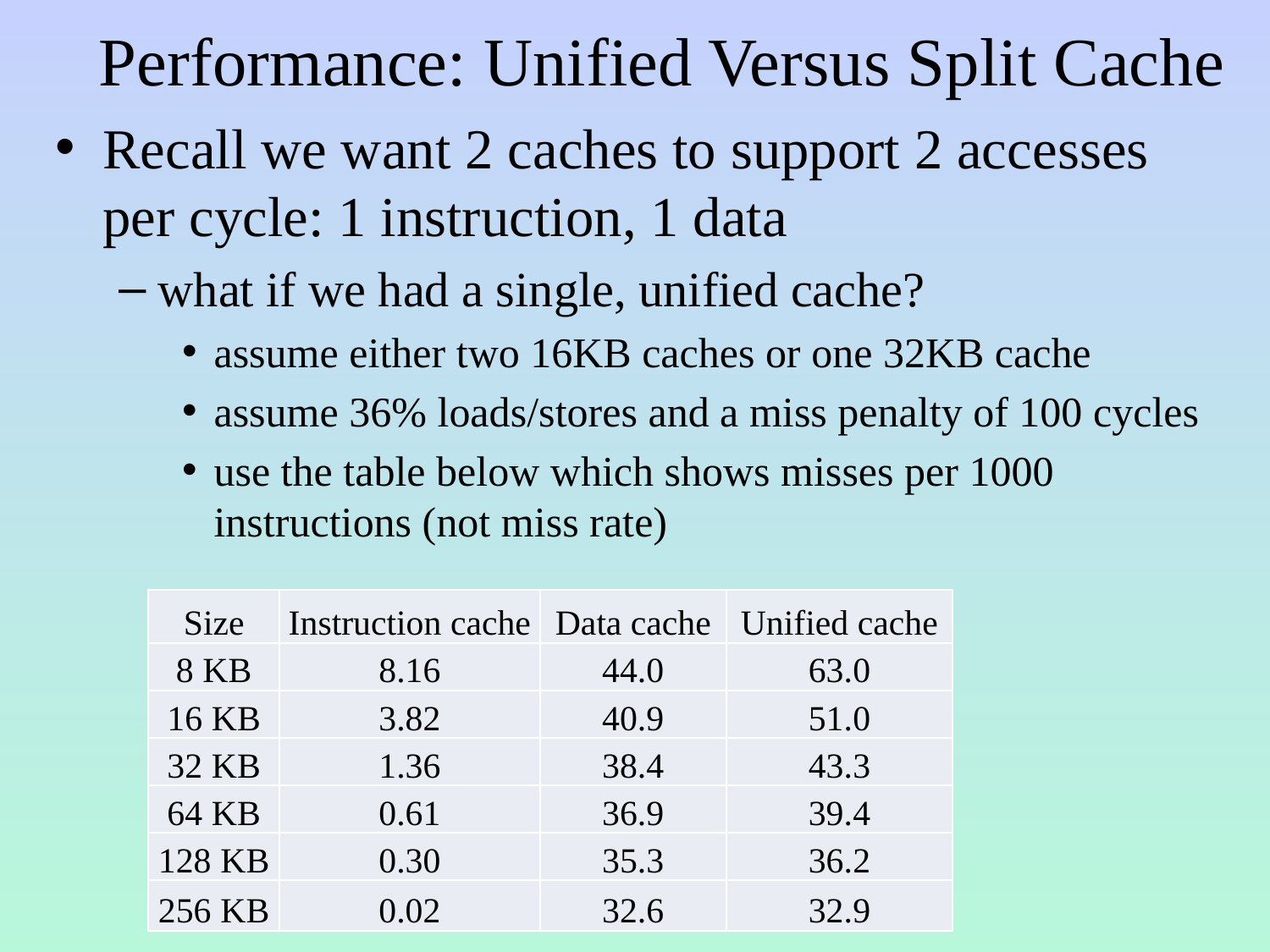

# Performance: Unified Versus Split Cache
Recall we want 2 caches to support 2 accesses per cycle: 1 instruction, 1 data
what if we had a single, unified cache?
assume either two 16KB caches or one 32KB cache
assume 36% loads/stores and a miss penalty of 100 cycles
use the table below which shows misses per 1000 instructions (not miss rate)
| Size | Instruction cache | Data cache | Unified cache |
| --- | --- | --- | --- |
| 8 KB | 8.16 | 44.0 | 63.0 |
| 16 KB | 3.82 | 40.9 | 51.0 |
| 32 KB | 1.36 | 38.4 | 43.3 |
| 64 KB | 0.61 | 36.9 | 39.4 |
| 128 KB | 0.30 | 35.3 | 36.2 |
| 256 KB | 0.02 | 32.6 | 32.9 |